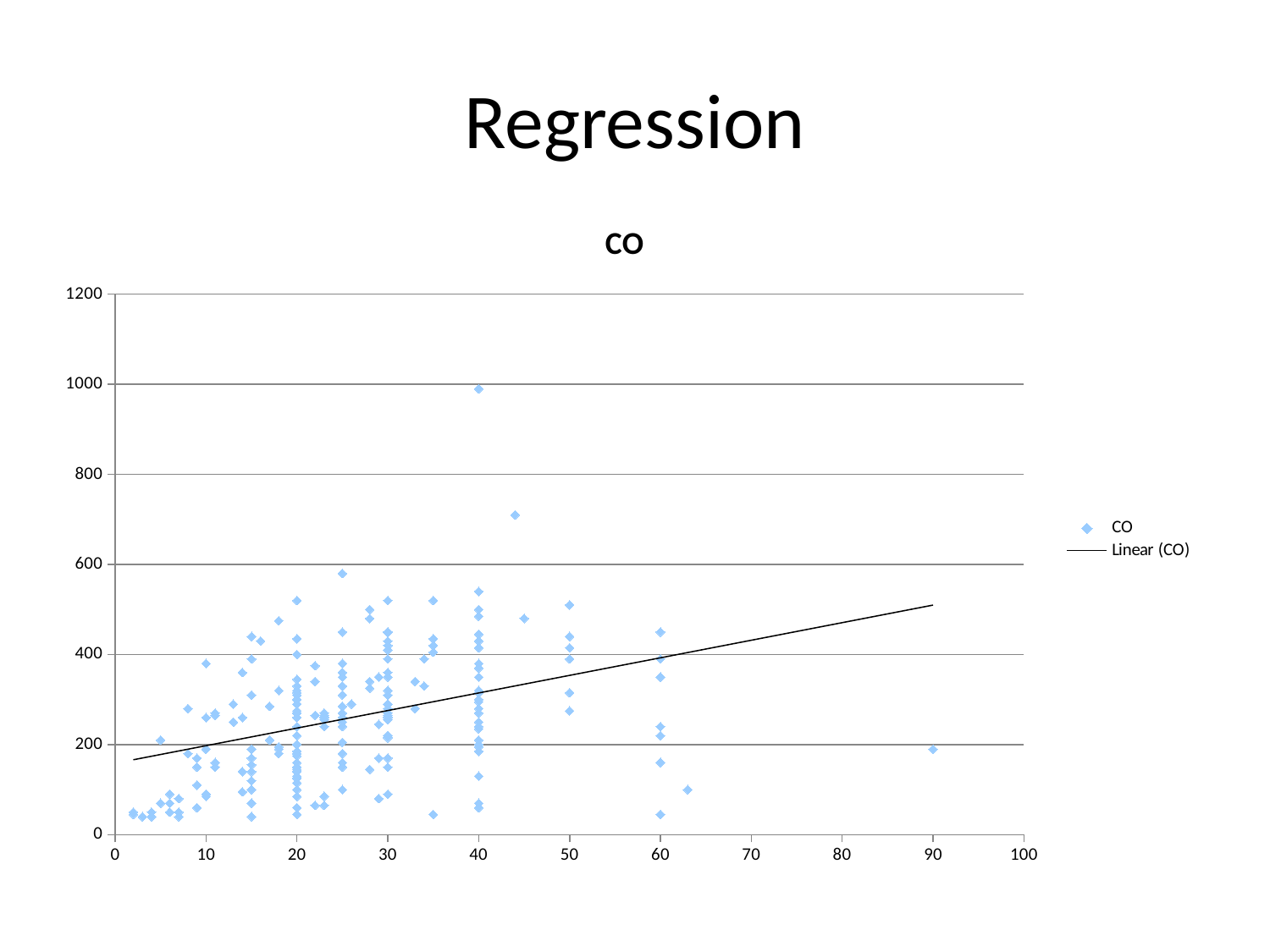

# Regression

### Chart:

| Category | CO |
|---|---|